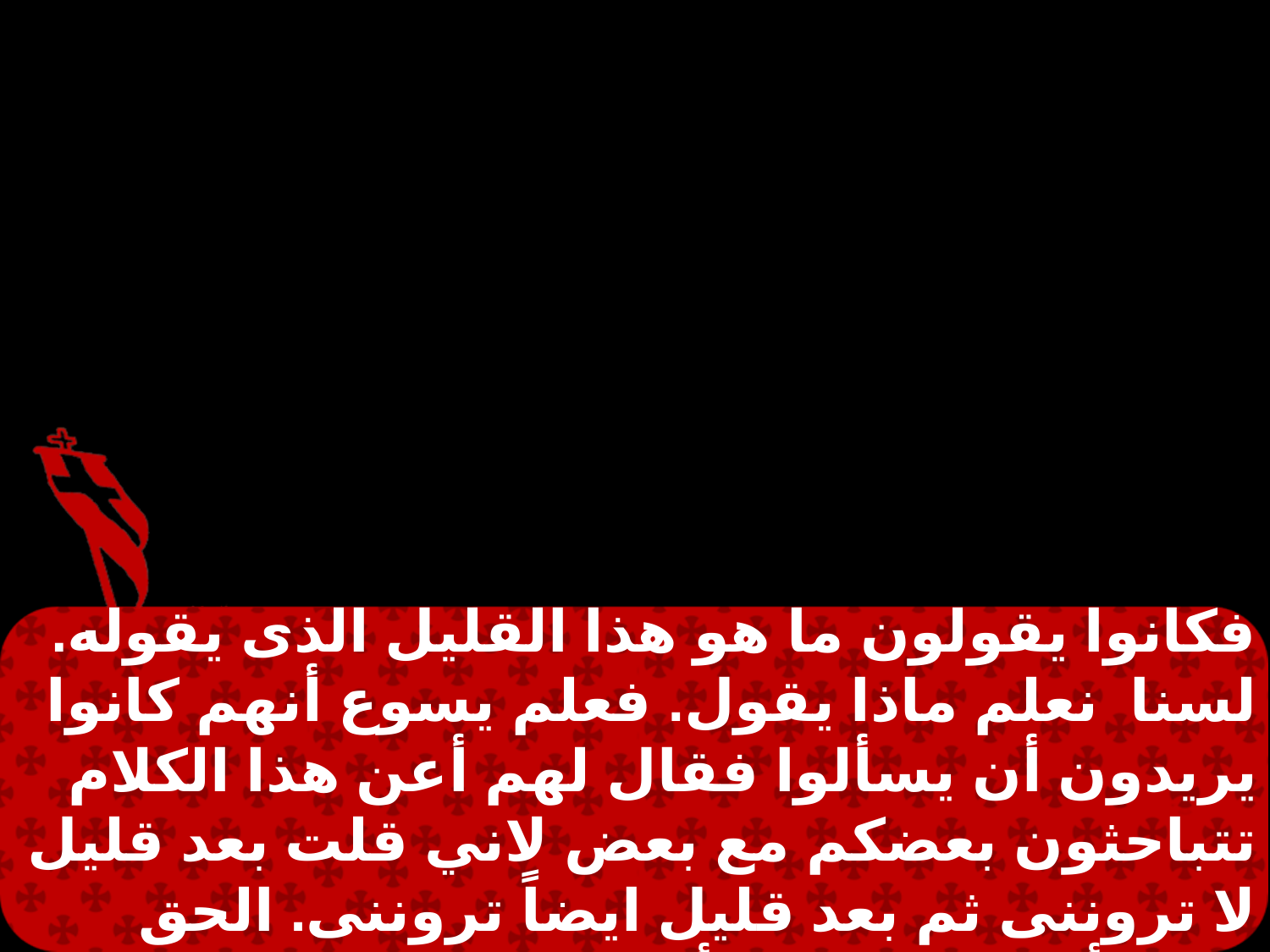

فكانوا يقولون ما هو هذا القليل الذى يقوله. لسنا  نعلم ماذا يقول. فعلم يسوع أنهم كانوا يريدون أن يسألوا فقال لهم أعن هذا الكلام تتباحثون بعضكم مع بعض لاني قلت بعد قليل لا تروننى ثم بعد قليل ايضاً تروننى. الحق الحق أقول لكم انك أنتم ستبكون وتنوحون والعالم يفرح. انتم تحزنون ولكن حزنكم يؤول إلى فرح.